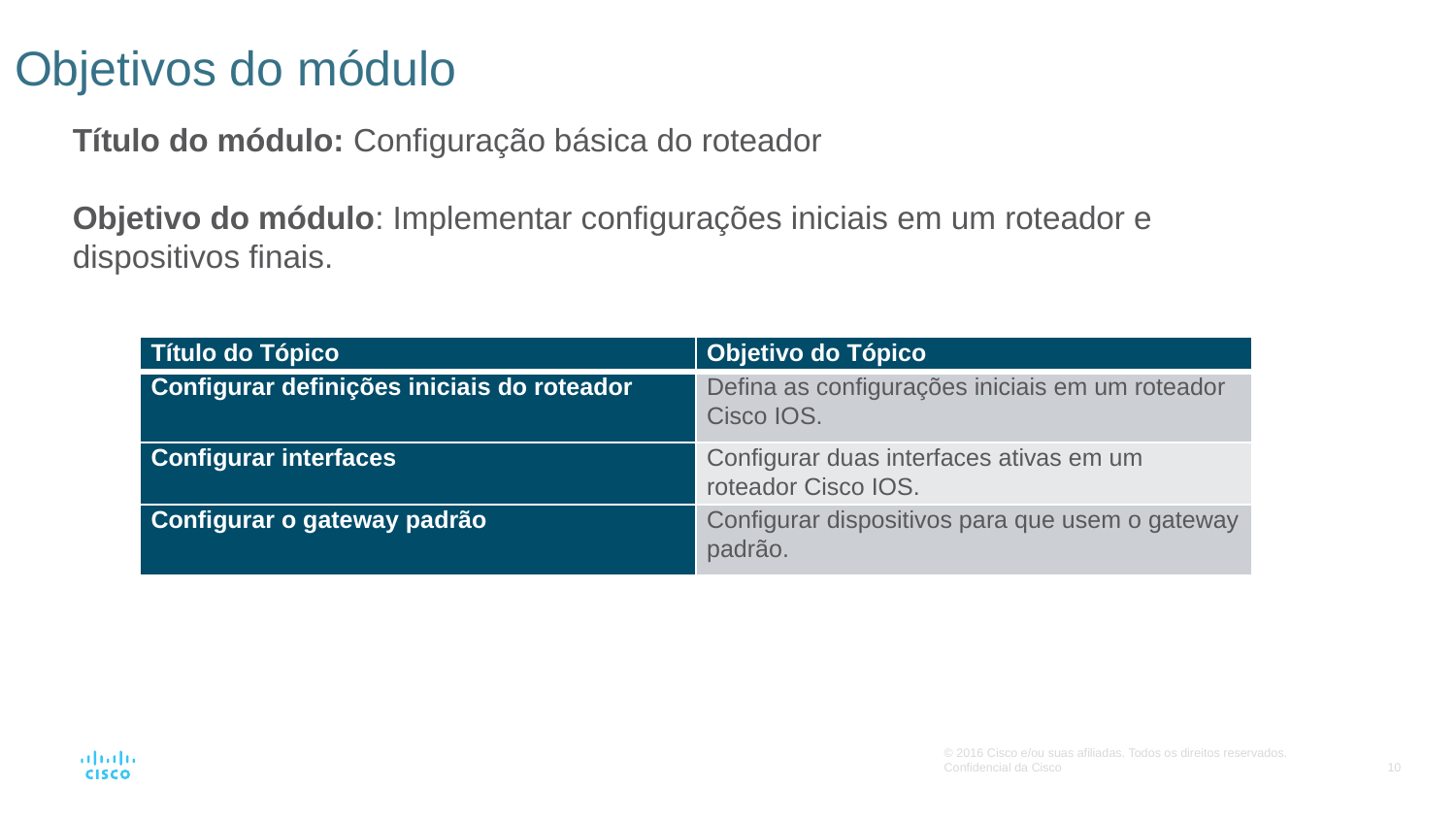

# Objetivos do módulo
Título do módulo: Configuração básica do roteador

Objetivo do módulo: Implementar configurações iniciais em um roteador e dispositivos finais.

| Título do Tópico | Objetivo do Tópico |
| --- | --- |
| Configurar definições iniciais do roteador | Defina as configurações iniciais em um roteador Cisco IOS. |
| Configurar interfaces | Configurar duas interfaces ativas em um roteador Cisco IOS. |
| Configurar o gateway padrão | Configurar dispositivos para que usem o gateway padrão. |